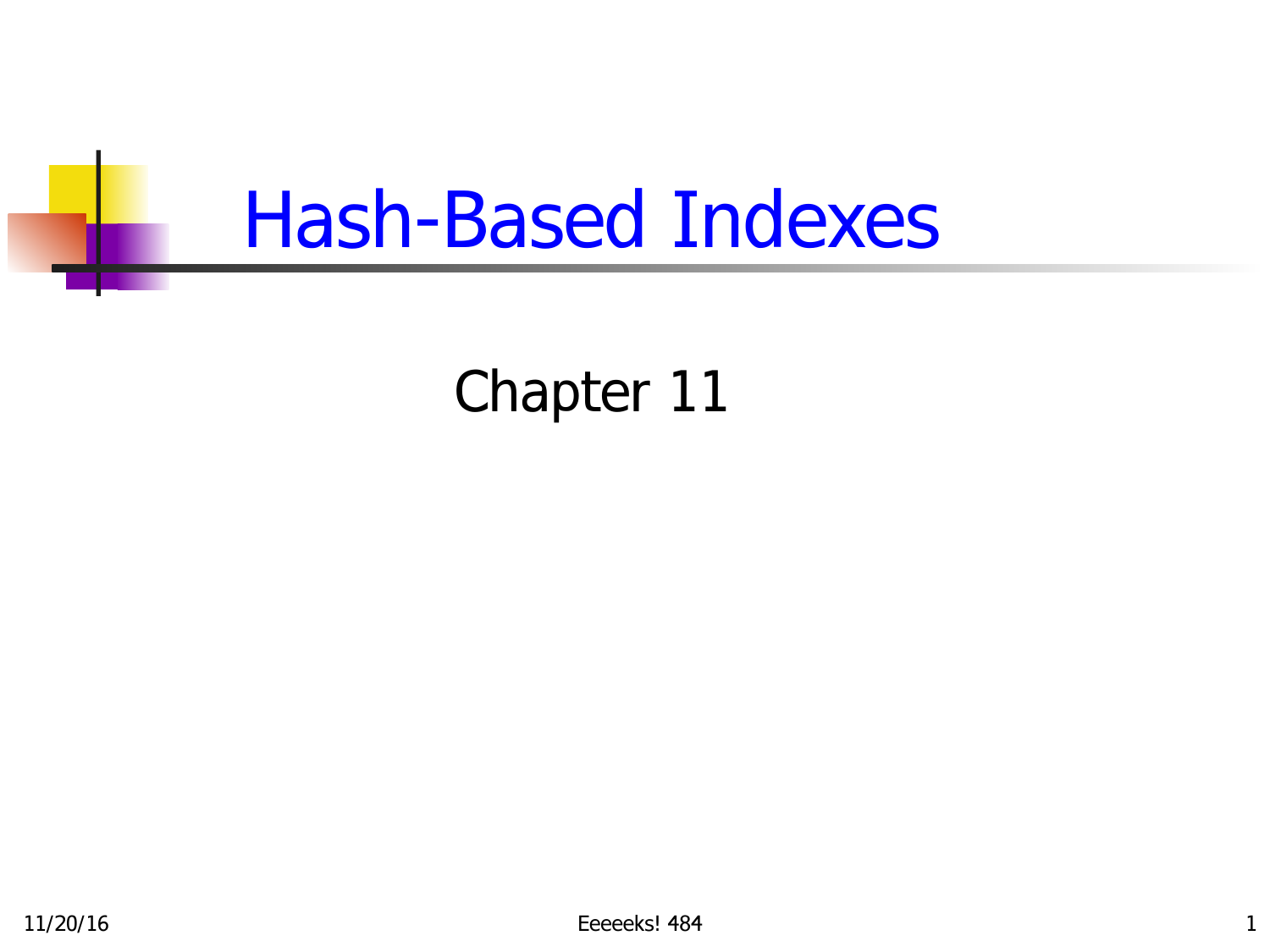

# Hash-Based Indexes
Chapter 11

11/20/16
Eeeeeks! 484
1